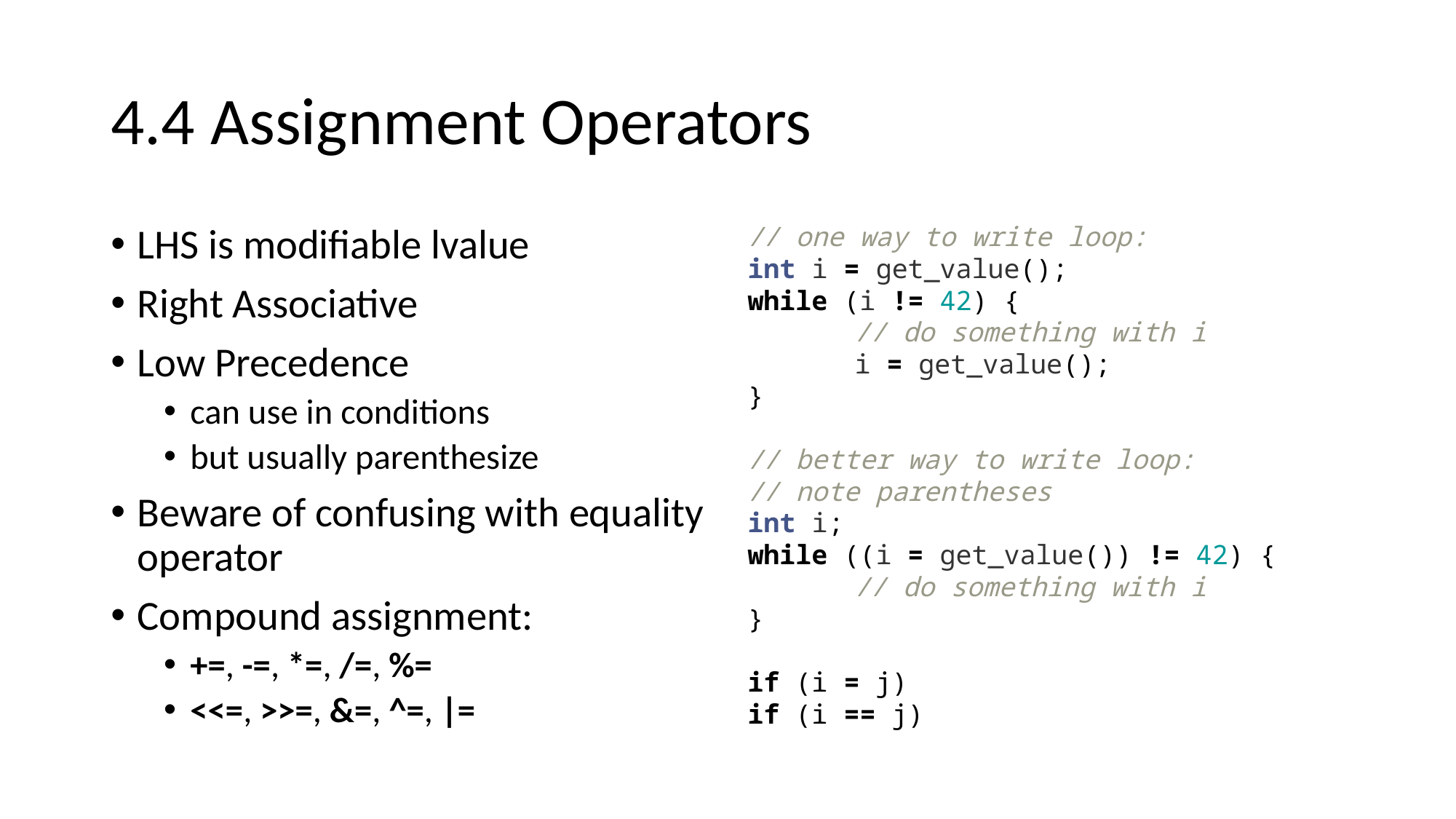

# 4.4 Assignment Operators
LHS is modifiable lvalue
Right Associative
Low Precedence
can use in conditions
but usually parenthesize
Beware of confusing with equality operator
Compound assignment:
+=, -=, *=, /=, %=
<<=, >>=, &=, ^=, |=
// one way to write loop:
int i = get_value();
while (i != 42) {
	// do something with i
	i = get_value();
}

// better way to write loop:
// note parentheses
int i;
while ((i = get_value()) != 42) {
	// do something with i
}

if (i = j)
if (i == j)